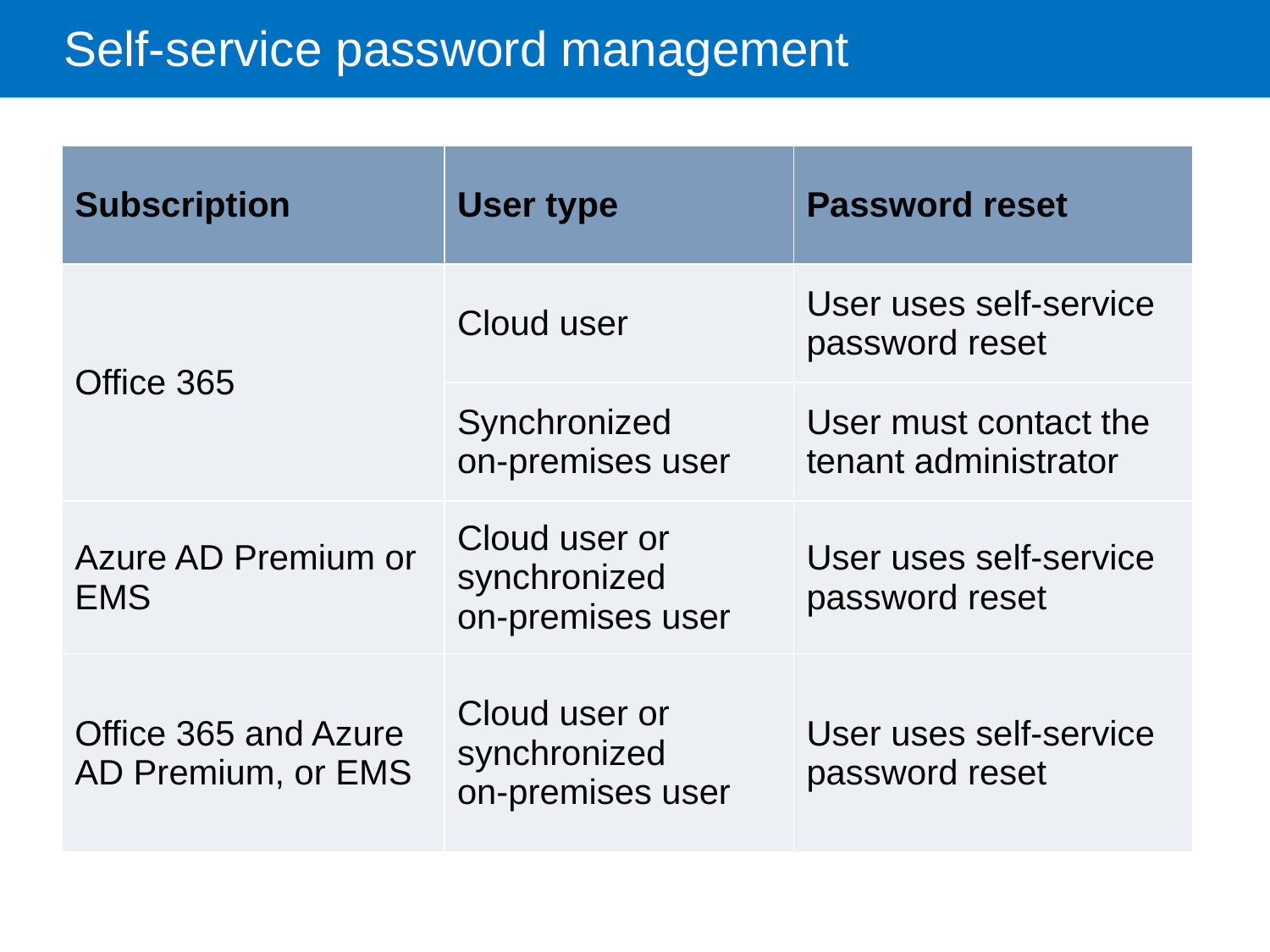

# Self-service password management

| Subscription | User type | Password reset |
| --- | --- | --- |
| Office 365 | Cloud user | User uses self-service password reset |
|  | Synchronized on-premises user | User must contact the tenant administrator |
| Azure AD Premium or EMS | Cloud user or synchronized on-premises user | User uses self-service password reset |
| Office 365 and Azure AD Premium, or EMS | Cloud user or synchronized on-premises user | User uses self-service password reset |